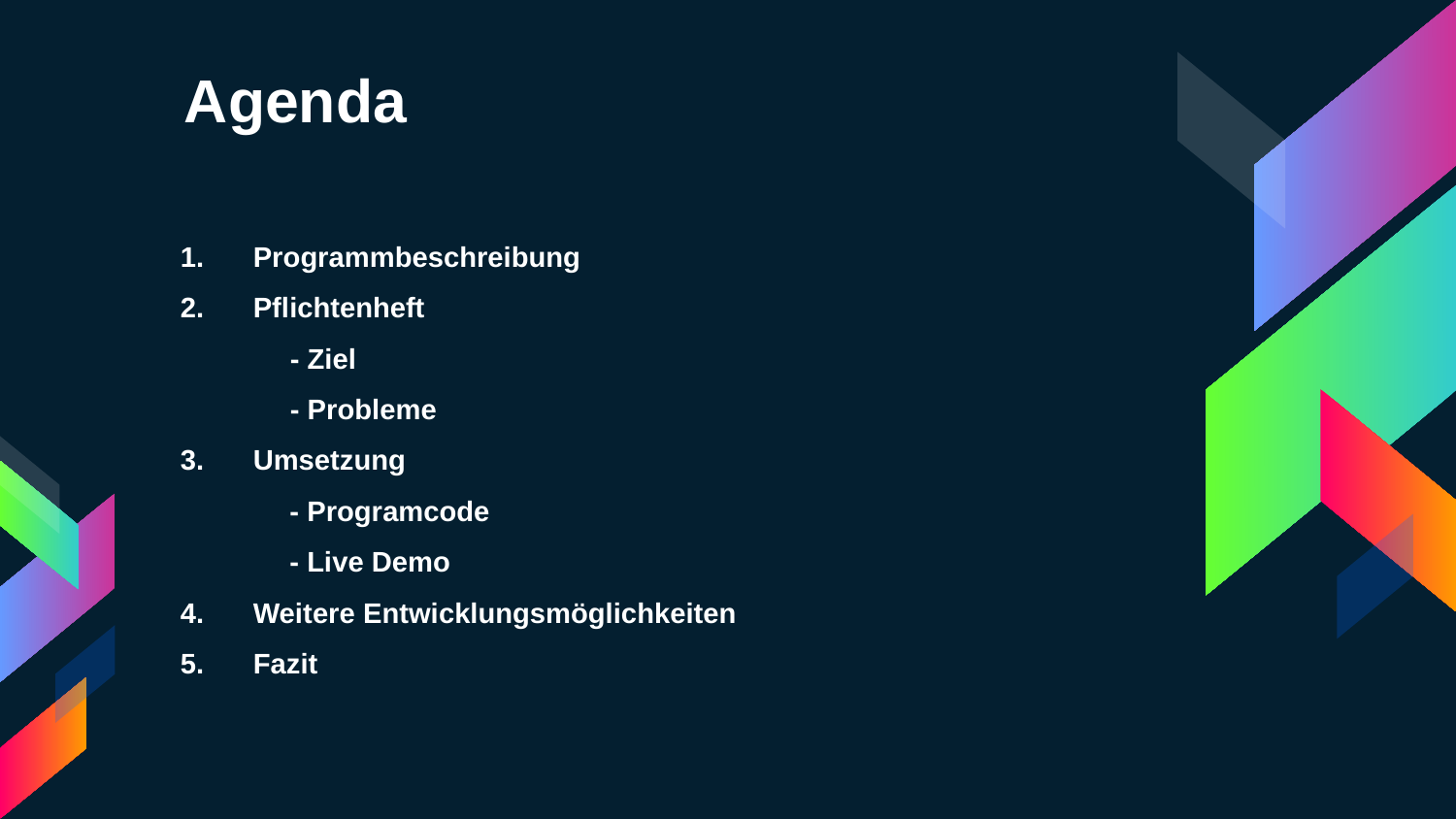

# Agenda
Programmbeschreibung
Pflichtenheft
        - Ziel
        - Probleme
Umsetzung
- Programcode
- Live Demo
Weitere Entwicklungsmöglichkeiten
Fazit